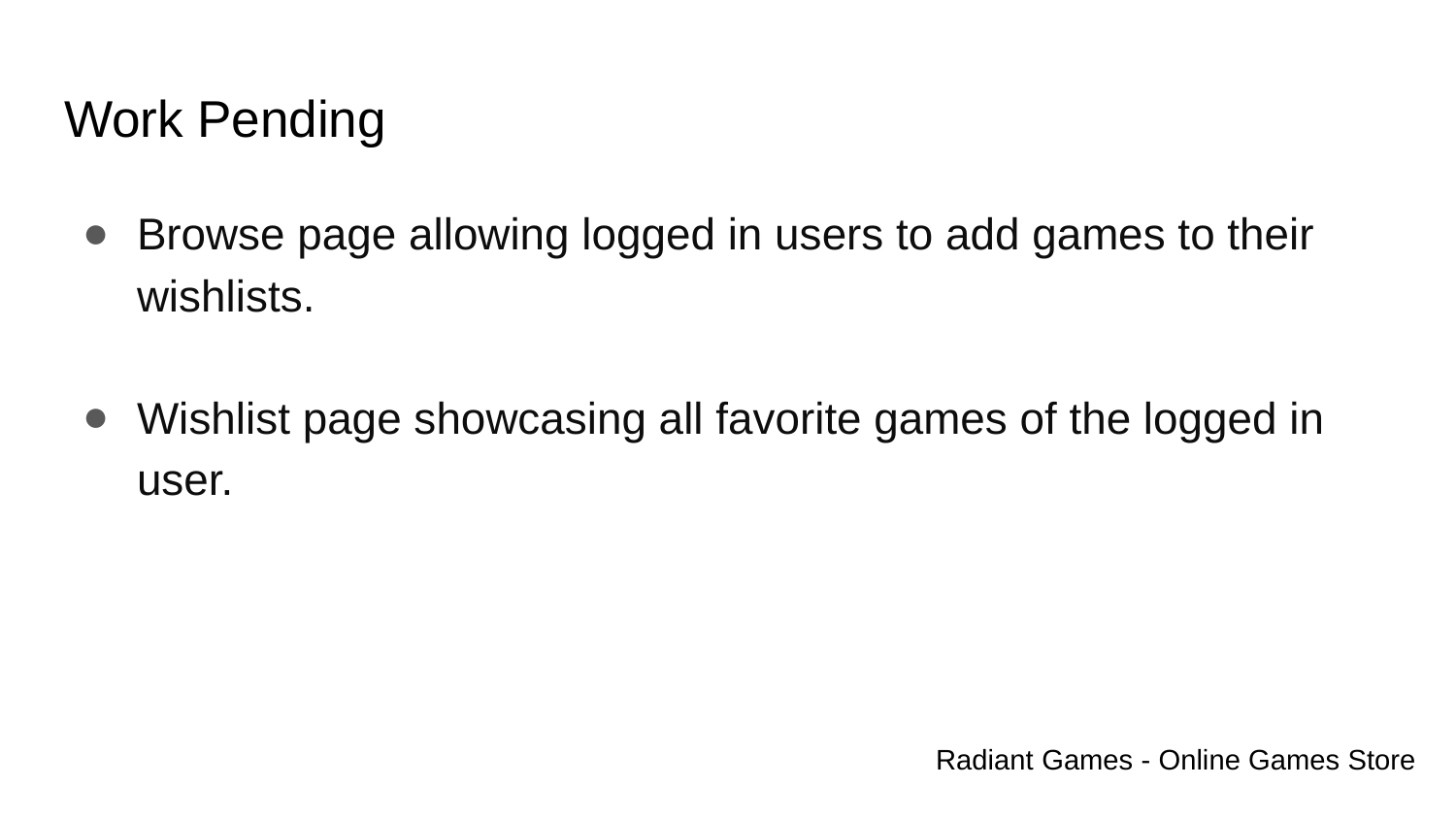

# Work Pending
Browse page allowing logged in users to add games to their wishlists.

Wishlist page showcasing all favorite games of the logged in user.
Radiant Games - Online Games Store